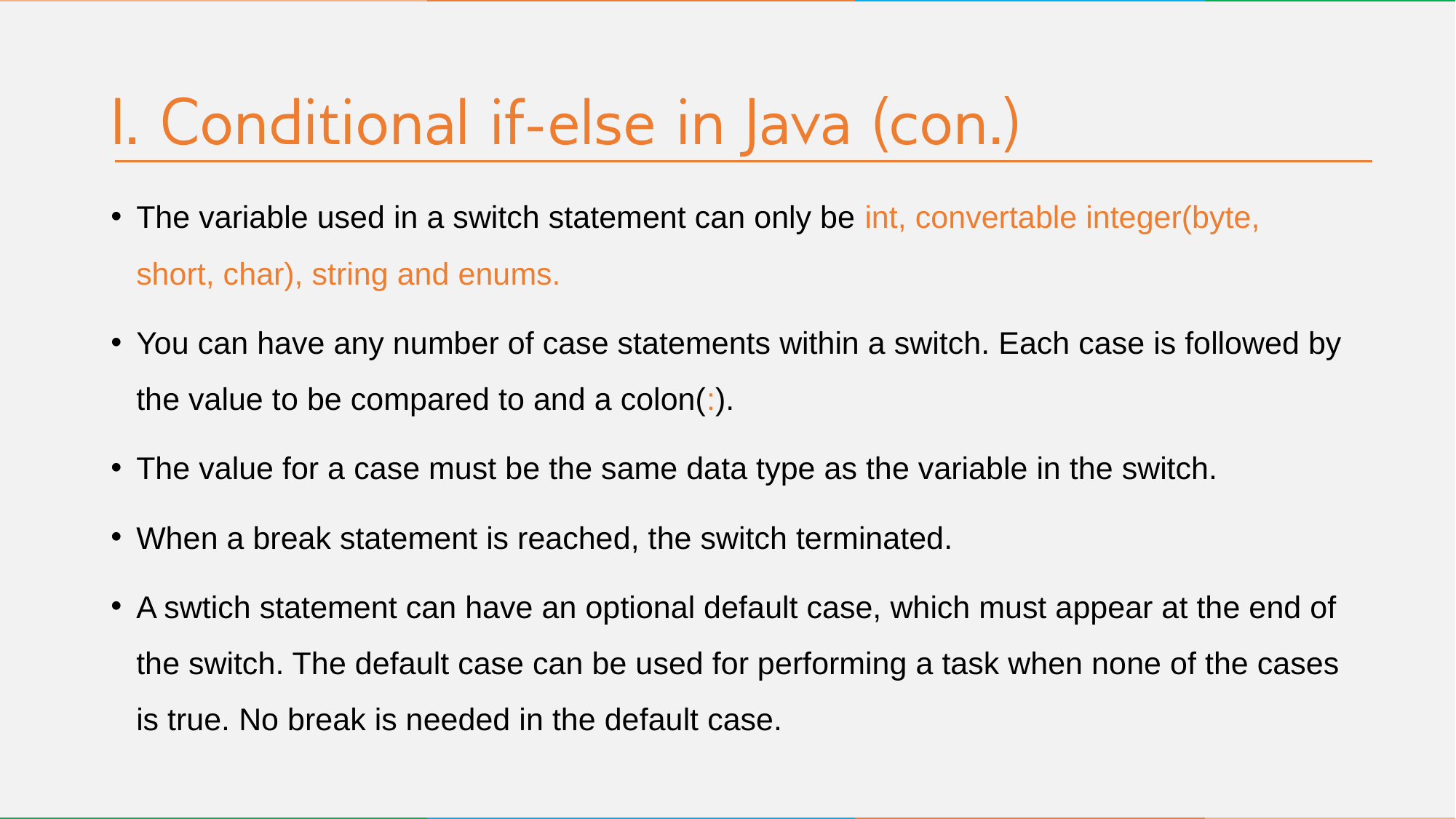

# I. Conditional if-else in Java (con.)
The variable used in a switch statement can only be int, convertable integer(byte, short, char), string and enums.
You can have any number of case statements within a switch. Each case is followed by the value to be compared to and a colon(:).
The value for a case must be the same data type as the variable in the switch.
When a break statement is reached, the switch terminated.
A swtich statement can have an optional default case, which must appear at the end of the switch. The default case can be used for performing a task when none of the cases is true. No break is needed in the default case.